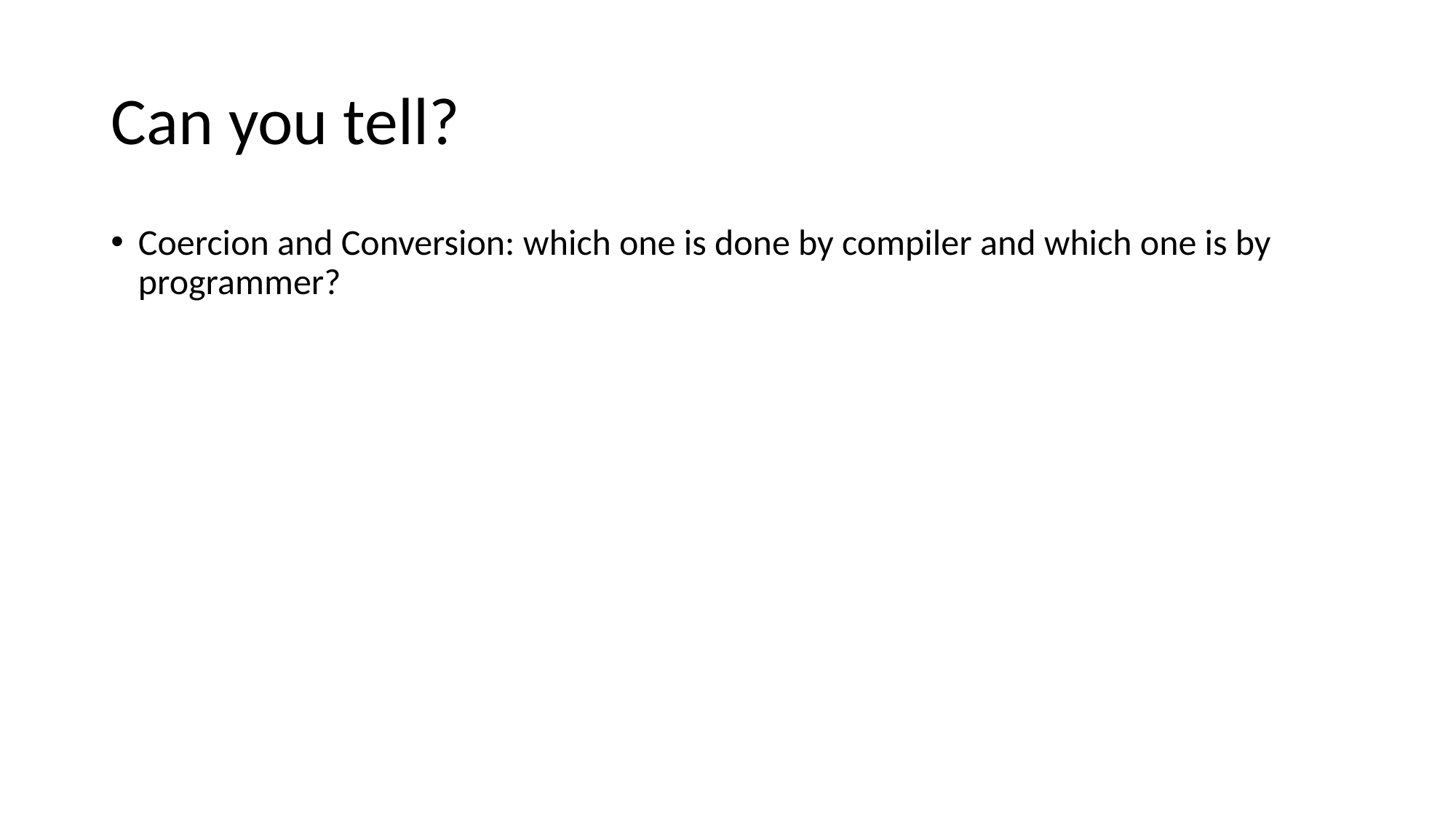

# Can you tell?
Coercion and Conversion: which one is done by compiler and which one is by programmer?